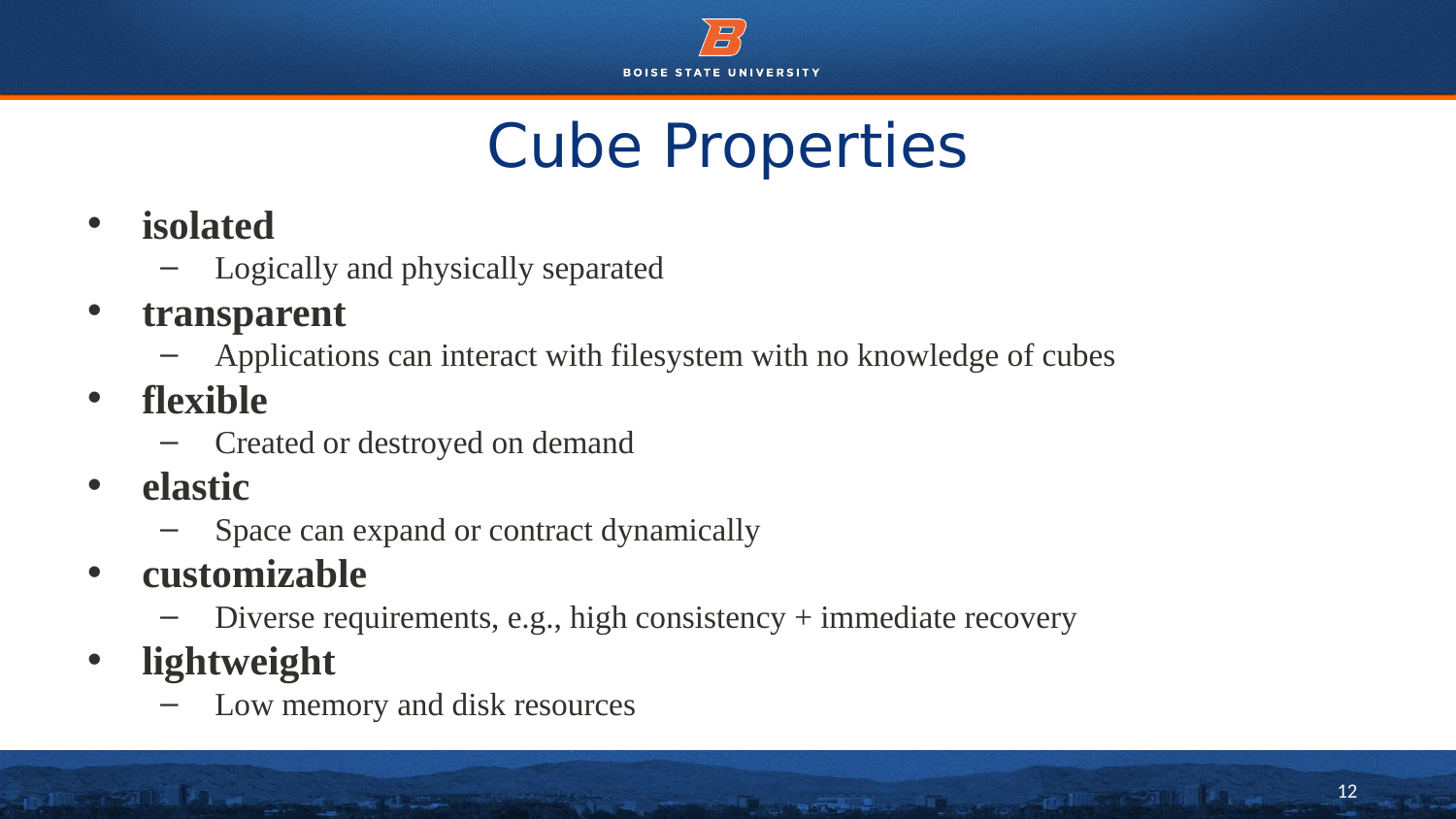

# Cube Properties
isolated
Logically and physically separated
transparent
Applications can interact with filesystem with no knowledge of cubes
flexible
Created or destroyed on demand
elastic
Space can expand or contract dynamically
customizable
Diverse requirements, e.g., high consistency + immediate recovery
lightweight
Low memory and disk resources